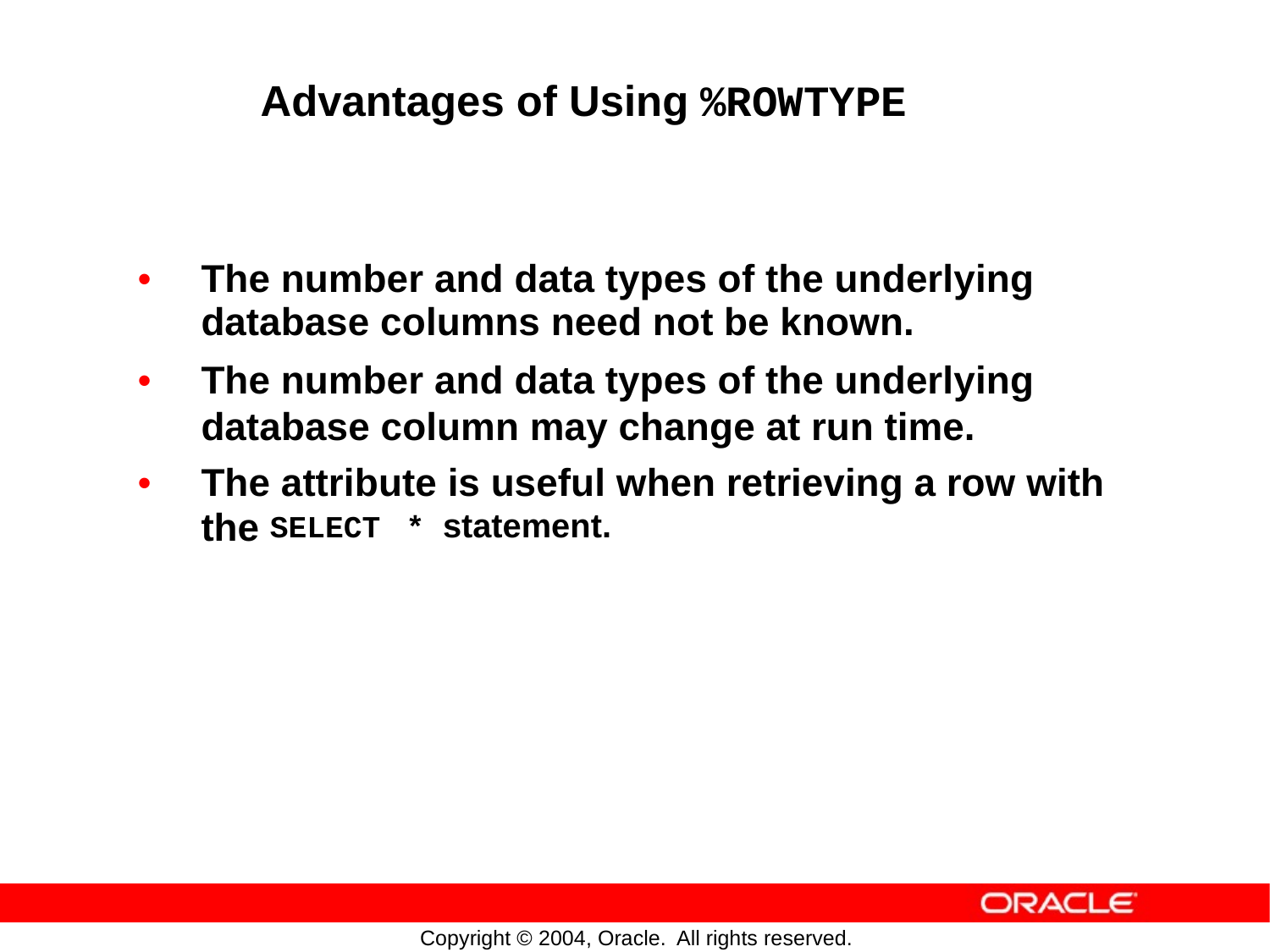

Advantages of Using %ROWTYPE
•
The number and data types of the underlying
database columns need not be known.
The number and data types of the underlying database column may change at run time.
•
•
The attribute is useful when
retrieving
a
row
with
* statement.
the
SELECT

Copyright © 2004, Oracle.
All rights reserved.